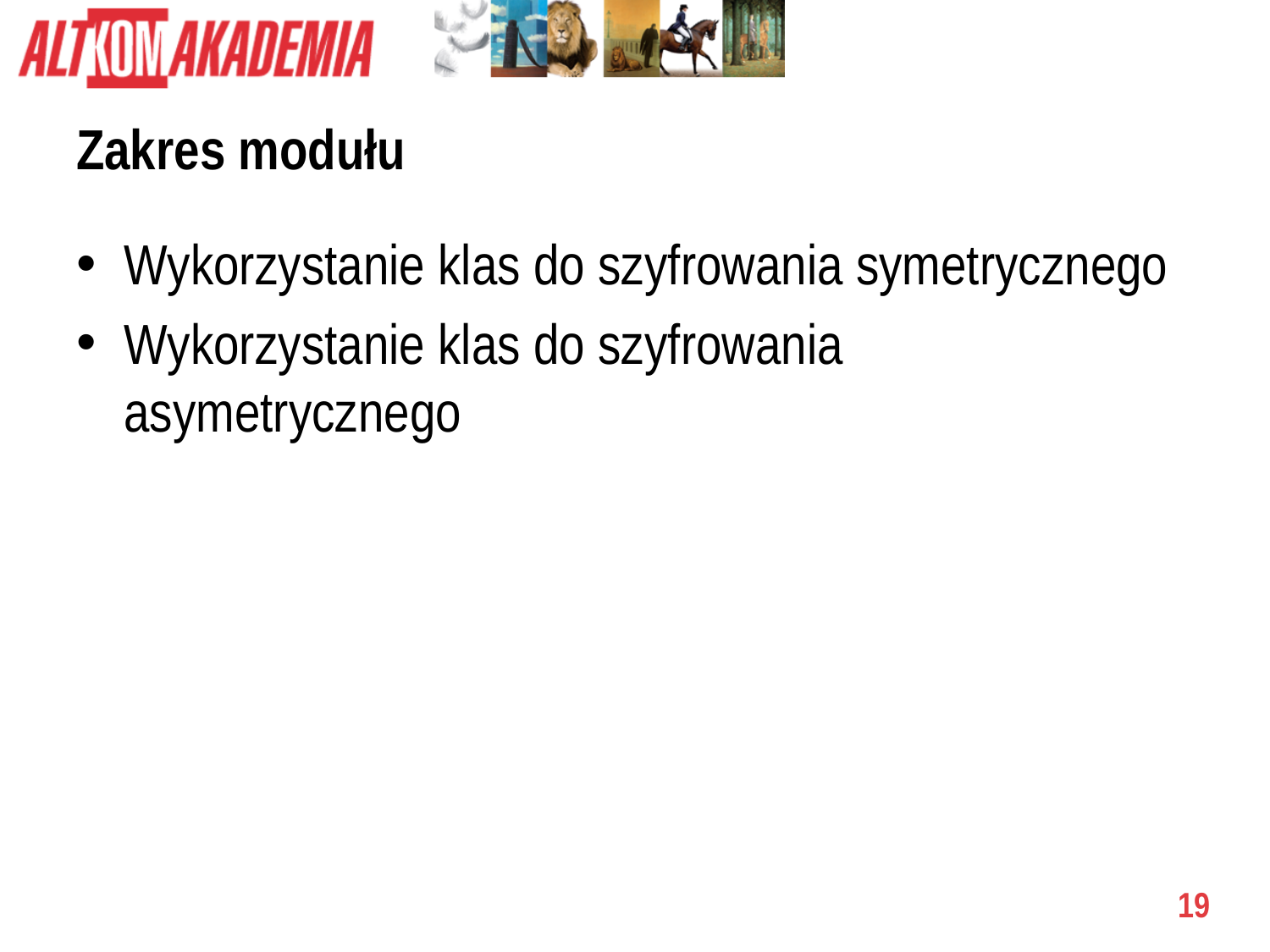

# Zakres modułu
Wykorzystanie klas do szyfrowania symetrycznego
Wykorzystanie klas do szyfrowania asymetrycznego